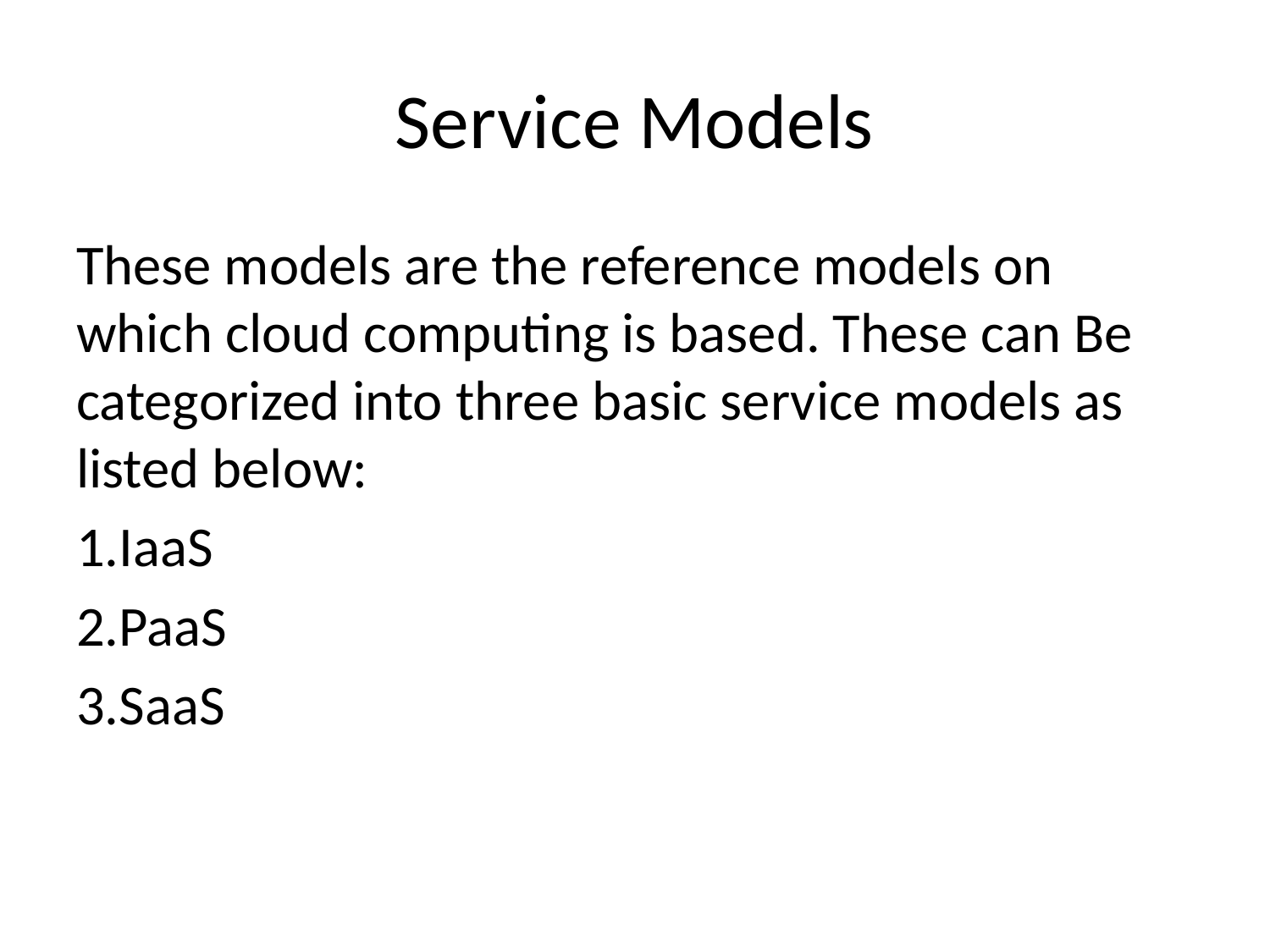

# Service Models
These models are the reference models on which cloud computing is based. These can Be categorized into three basic service models as listed below:
1.IaaS
2.PaaS
3.SaaS